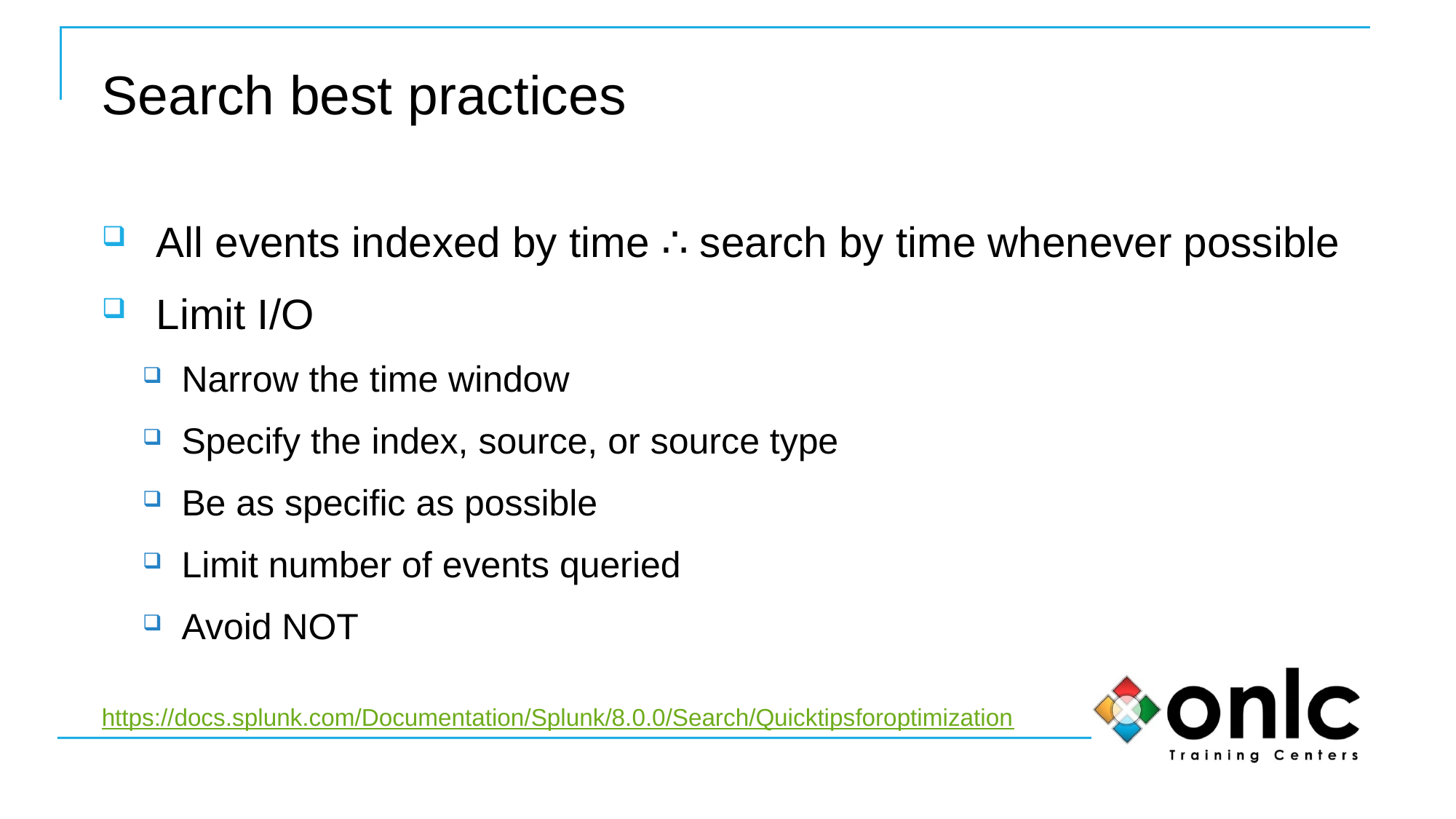

# Search best practices
All events indexed by time ∴ search by time whenever possible
Limit I/O
Narrow the time window
Specify the index, source, or source type
Be as specific as possible
Limit number of events queried
Avoid NOT
https://docs.splunk.com/Documentation/Splunk/8.0.0/Search/Quicktipsforoptimization